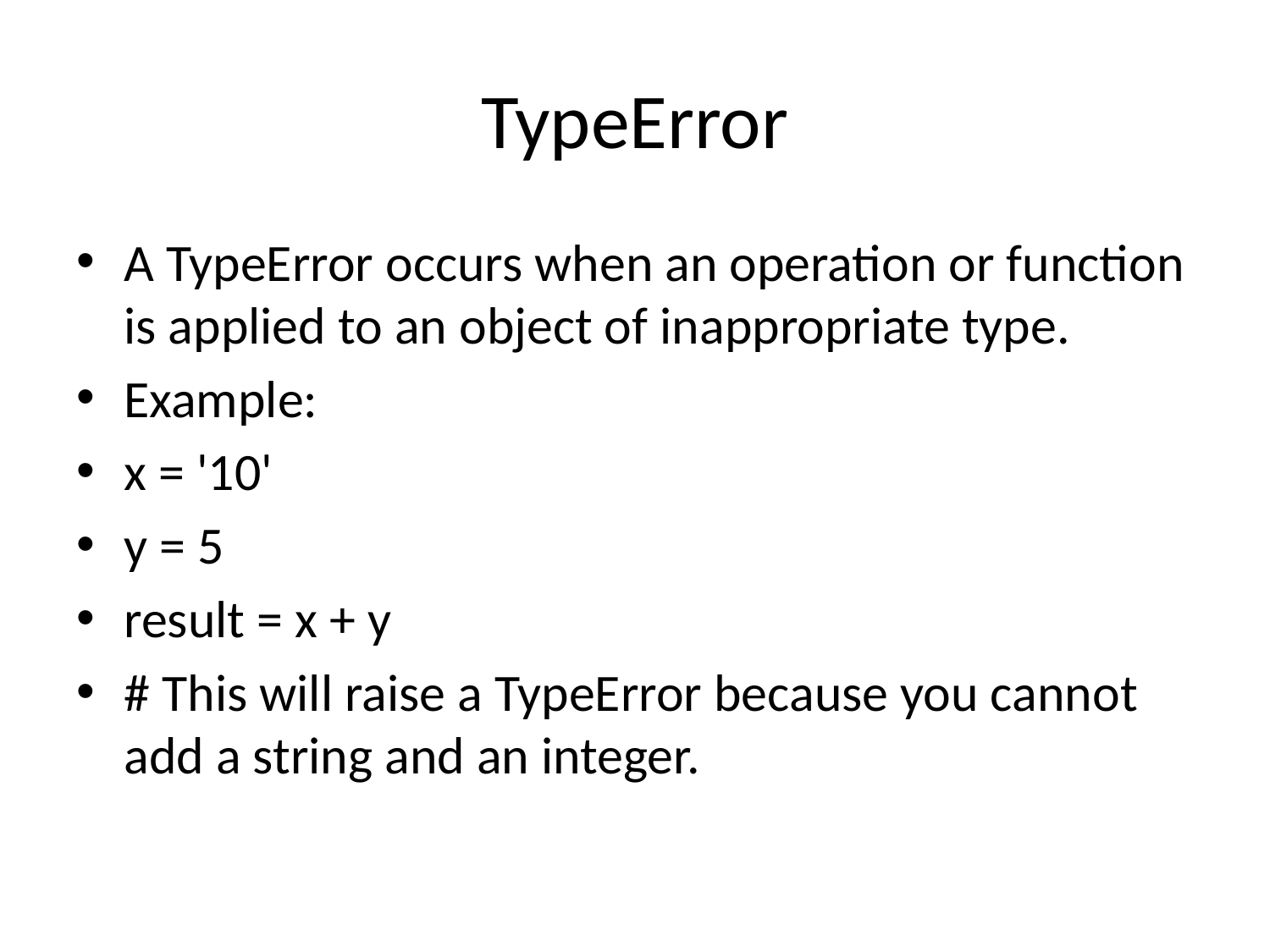

# TypeError
A TypeError occurs when an operation or function is applied to an object of inappropriate type.
Example:
x = '10'
y = 5
result = x + y
# This will raise a TypeError because you cannot add a string and an integer.